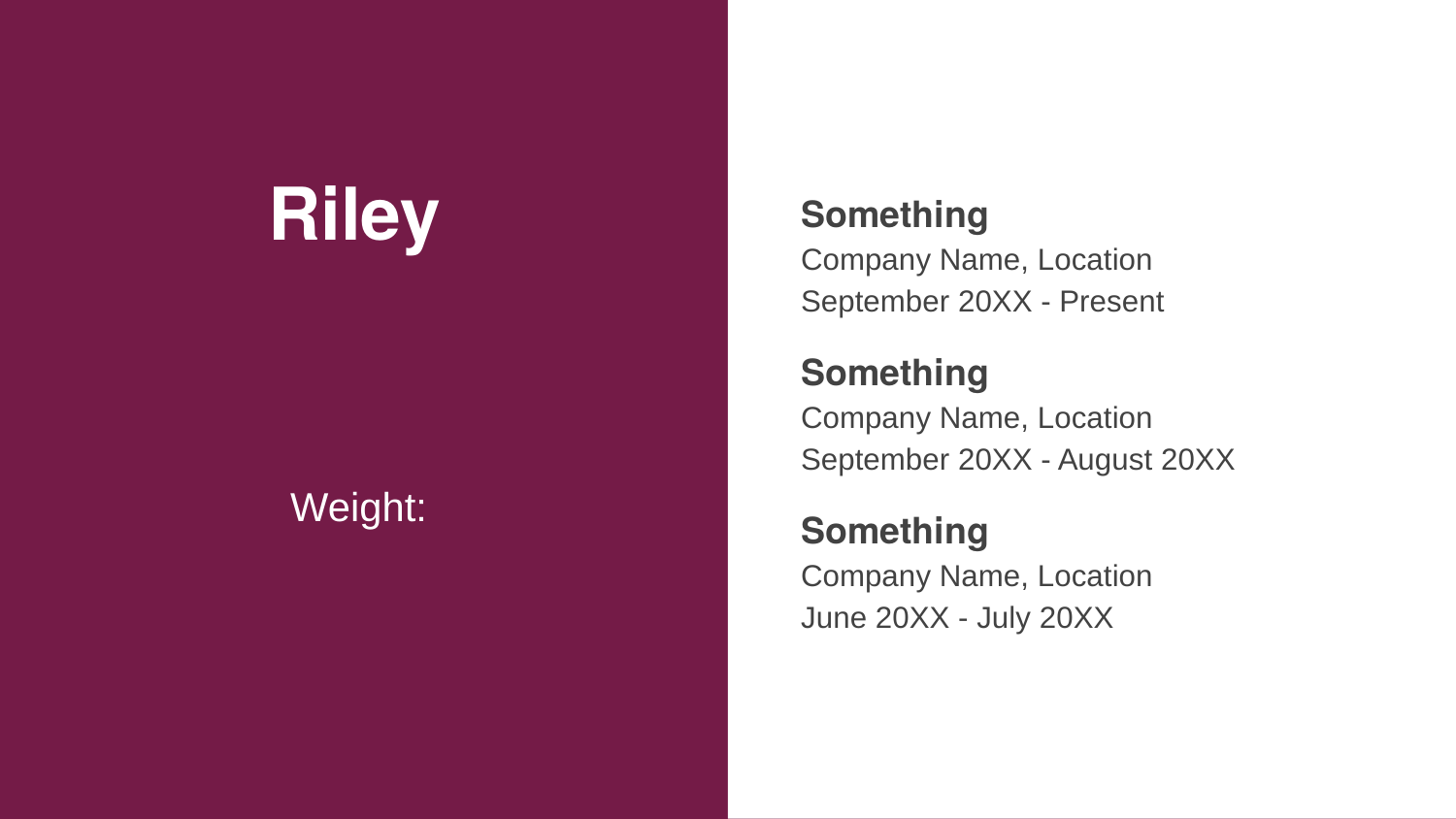

# Riley

Something
Company Name, Location
September 20XX - Present
Something
Company Name, Location
September 20XX - August 20XX
Something
Company Name, Location
June 20XX - July 20XX
Weight: